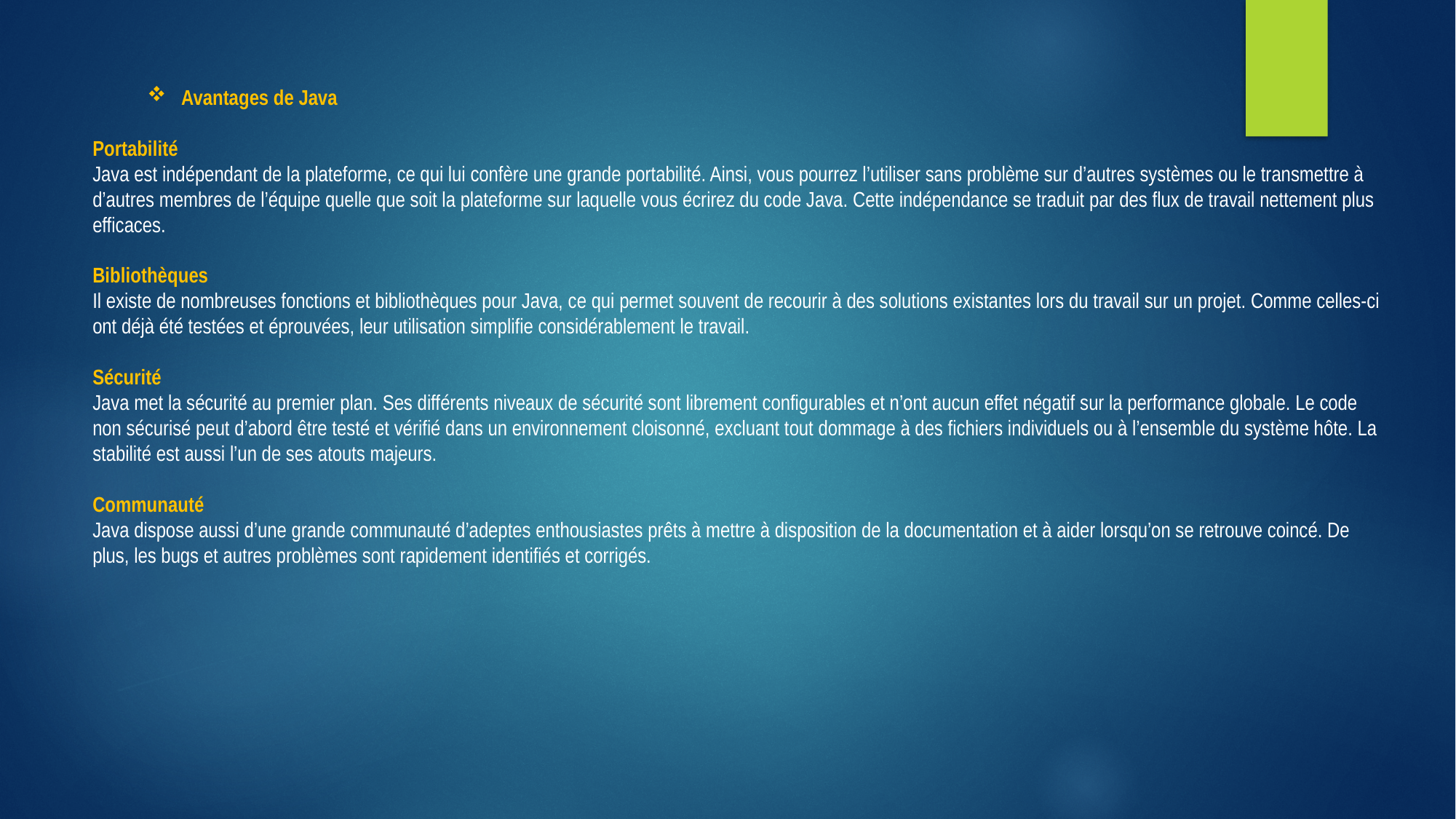

Avantages de Java

Portabilité
Java est indépendant de la plateforme, ce qui lui confère une grande portabilité. Ainsi, vous pourrez l’utiliser sans problème sur d’autres systèmes ou le transmettre à d’autres membres de l’équipe quelle que soit la plateforme sur laquelle vous écrirez du code Java. Cette indépendance se traduit par des flux de travail nettement plus efficaces.

Bibliothèques
Il existe de nombreuses fonctions et bibliothèques pour Java, ce qui permet souvent de recourir à des solutions existantes lors du travail sur un projet. Comme celles-ci ont déjà été testées et éprouvées, leur utilisation simplifie considérablement le travail.

Sécurité
Java met la sécurité au premier plan. Ses différents niveaux de sécurité sont librement configurables et n’ont aucun effet négatif sur la performance globale. Le code non sécurisé peut d’abord être testé et vérifié dans un environnement cloisonné, excluant tout dommage à des fichiers individuels ou à l’ensemble du système hôte. La stabilité est aussi l’un de ses atouts majeurs.

Communauté
Java dispose aussi d’une grande communauté d’adeptes enthousiastes prêts à mettre à disposition de la documentation et à aider lorsqu’on se retrouve coincé. De plus, les bugs et autres problèmes sont rapidement identifiés et corrigés.